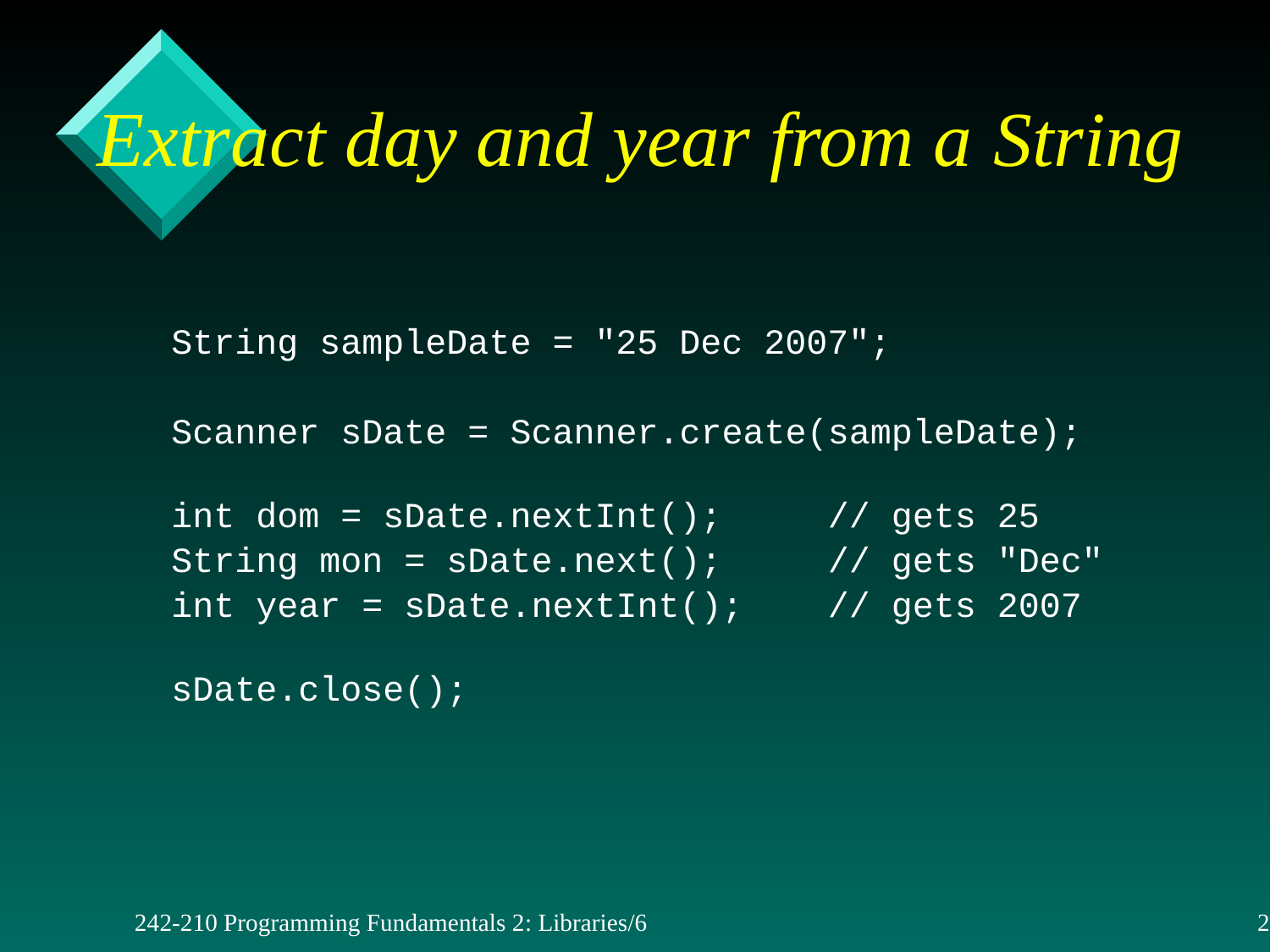

# Extract day and year from a String
String sampleDate = "25 Dec 2007";

Scanner sDate = Scanner.create(sampleDate);
int dom = sDate.nextInt();     // gets 25
String mon = sDate.next();     // gets "Dec"
int year = sDate.nextInt();    // gets 2007
sDate.close();